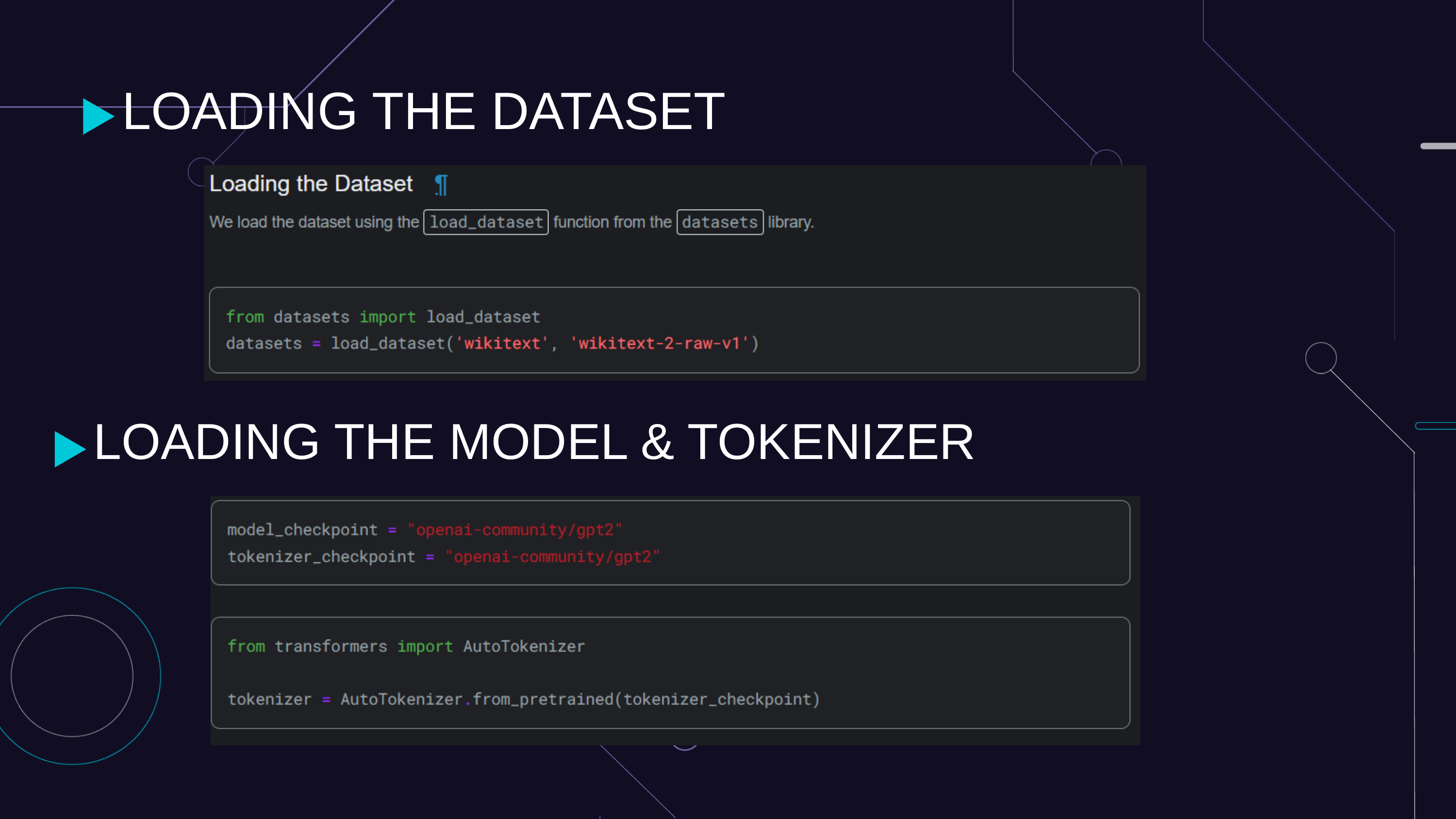

LOADING THE DATASET

LOADING THE MODEL & TOKENIZER